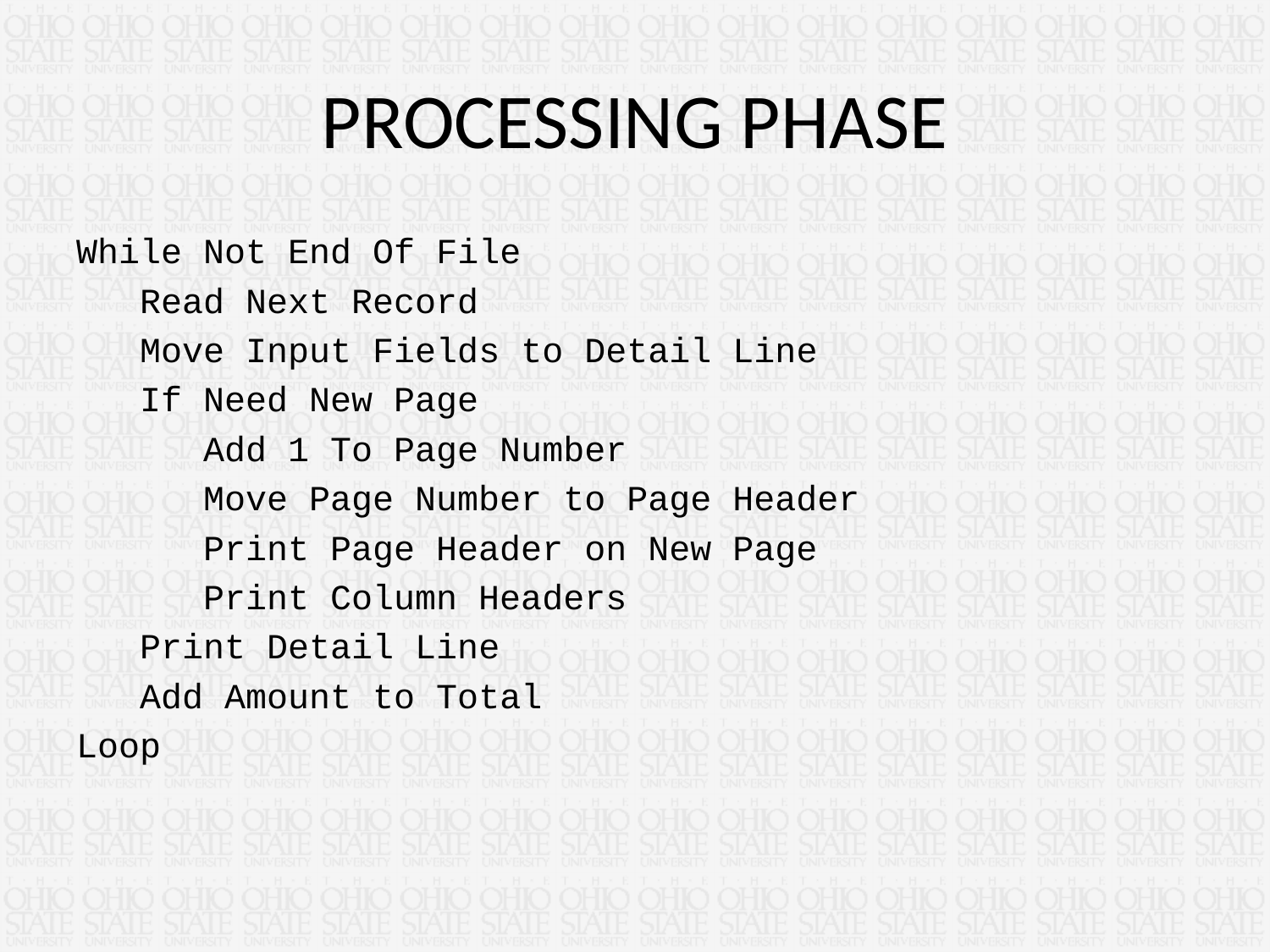

# PROCESSING PHASE
While Not End Of File
   Read Next Record
   Move Input Fields to Detail Line
   If Need New Page
      Add 1 To Page Number
      Move Page Number to Page Header
      Print Page Header on New Page
      Print Column Headers
   Print Detail Line
   Add Amount to Total
Loop